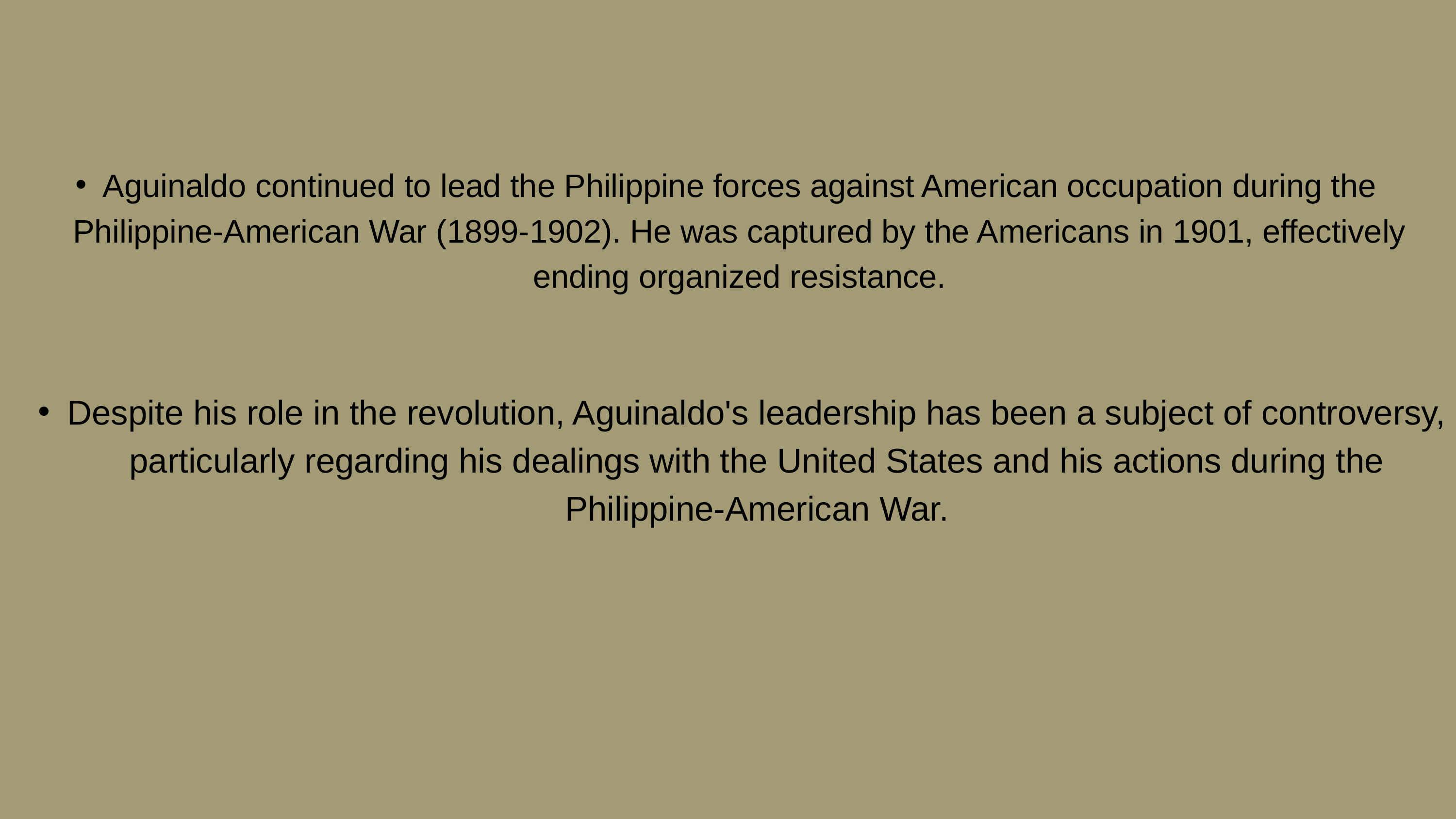

Aguinaldo continued to lead the Philippine forces against American occupation during the Philippine-American War (1899-1902). He was captured by the Americans in 1901, effectively ending organized resistance.

Despite his role in the revolution, Aguinaldo's leadership has been a subject of controversy, particularly regarding his dealings with the United States and his actions during the Philippine-American War.